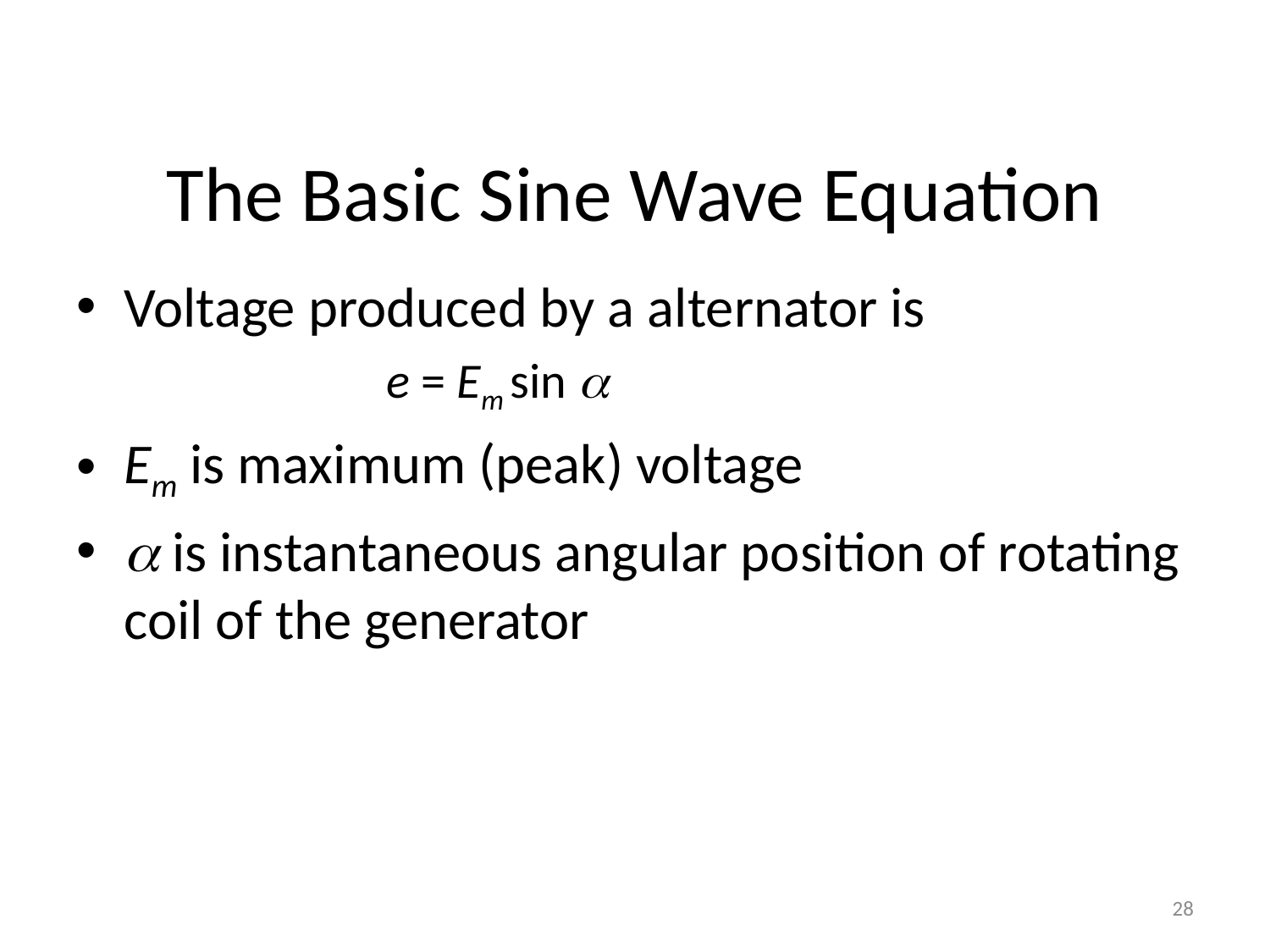

# The Basic Sine Wave Equation
Voltage produced by a alternator is
                      e = Em sin α
Em is maximum (peak) voltage
α is instantaneous angular position of rotating coil of the generator
28